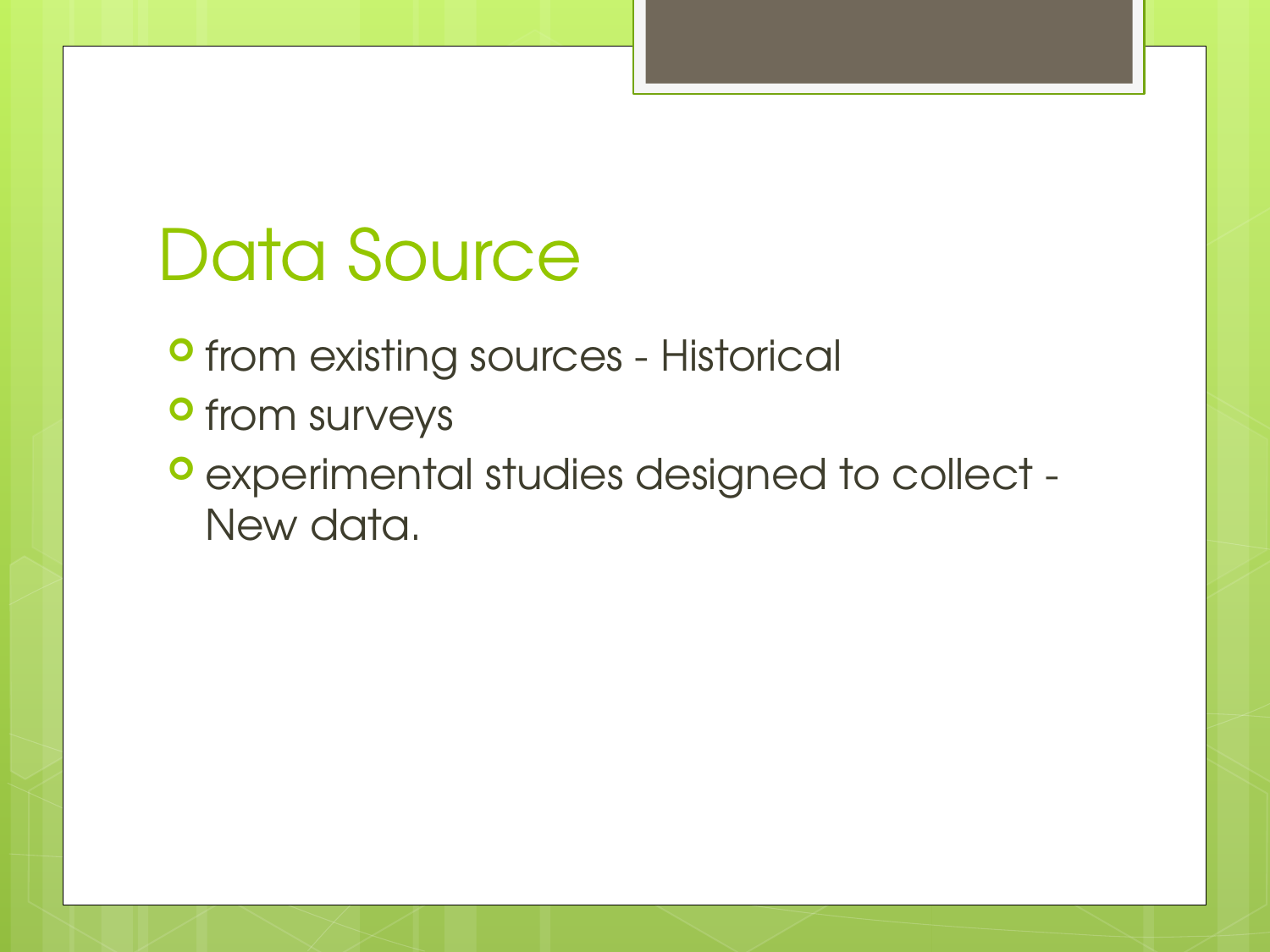

# Data Source
from existing sources - Historical
from surveys
experimental studies designed to collect - New data.